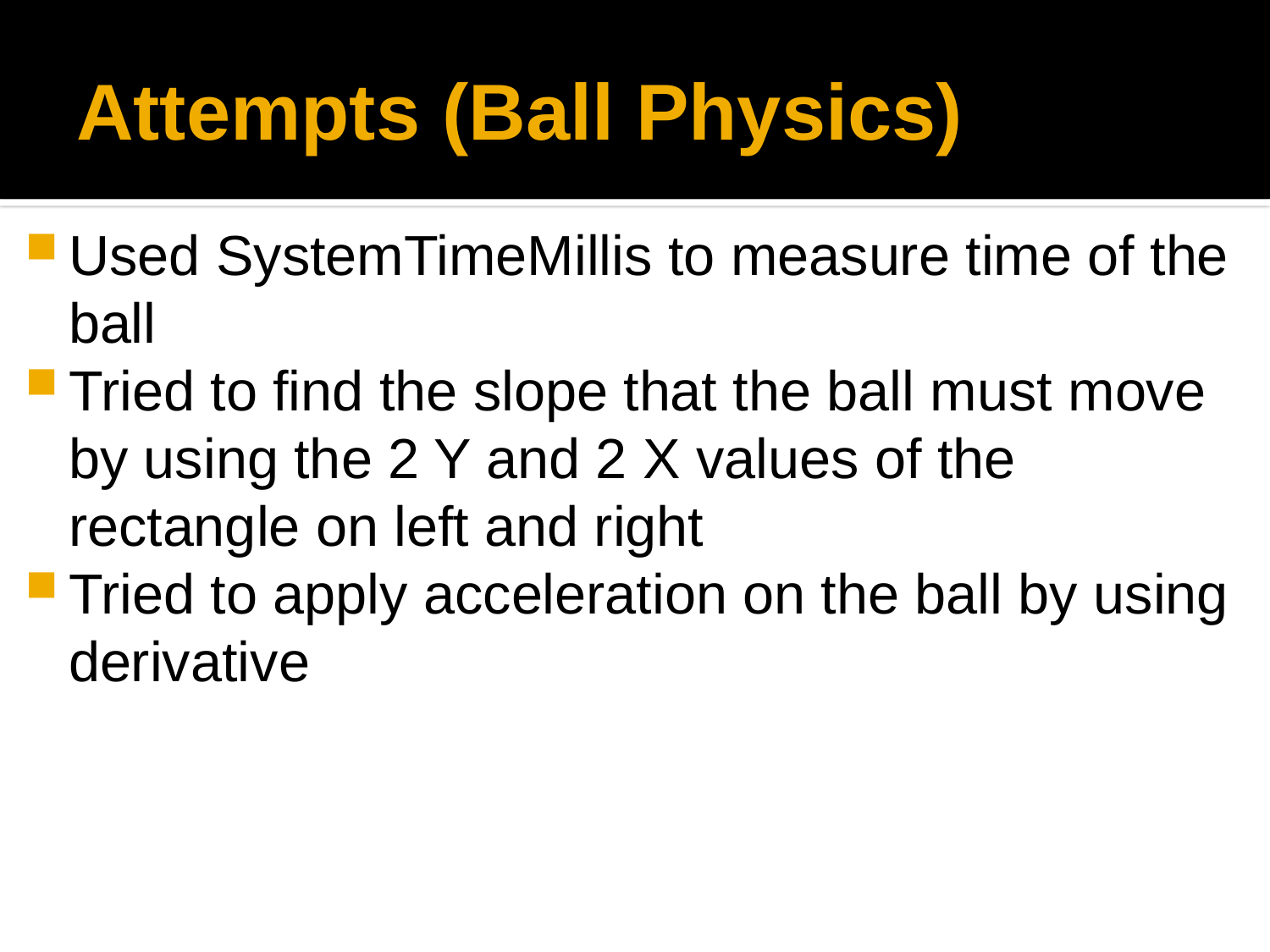

# Attempts (Ball Physics)
Used SystemTimeMillis to measure time of the ball
Tried to find the slope that the ball must move by using the 2 Y and 2 X values of the rectangle on left and right
Tried to apply acceleration on the ball by using derivative